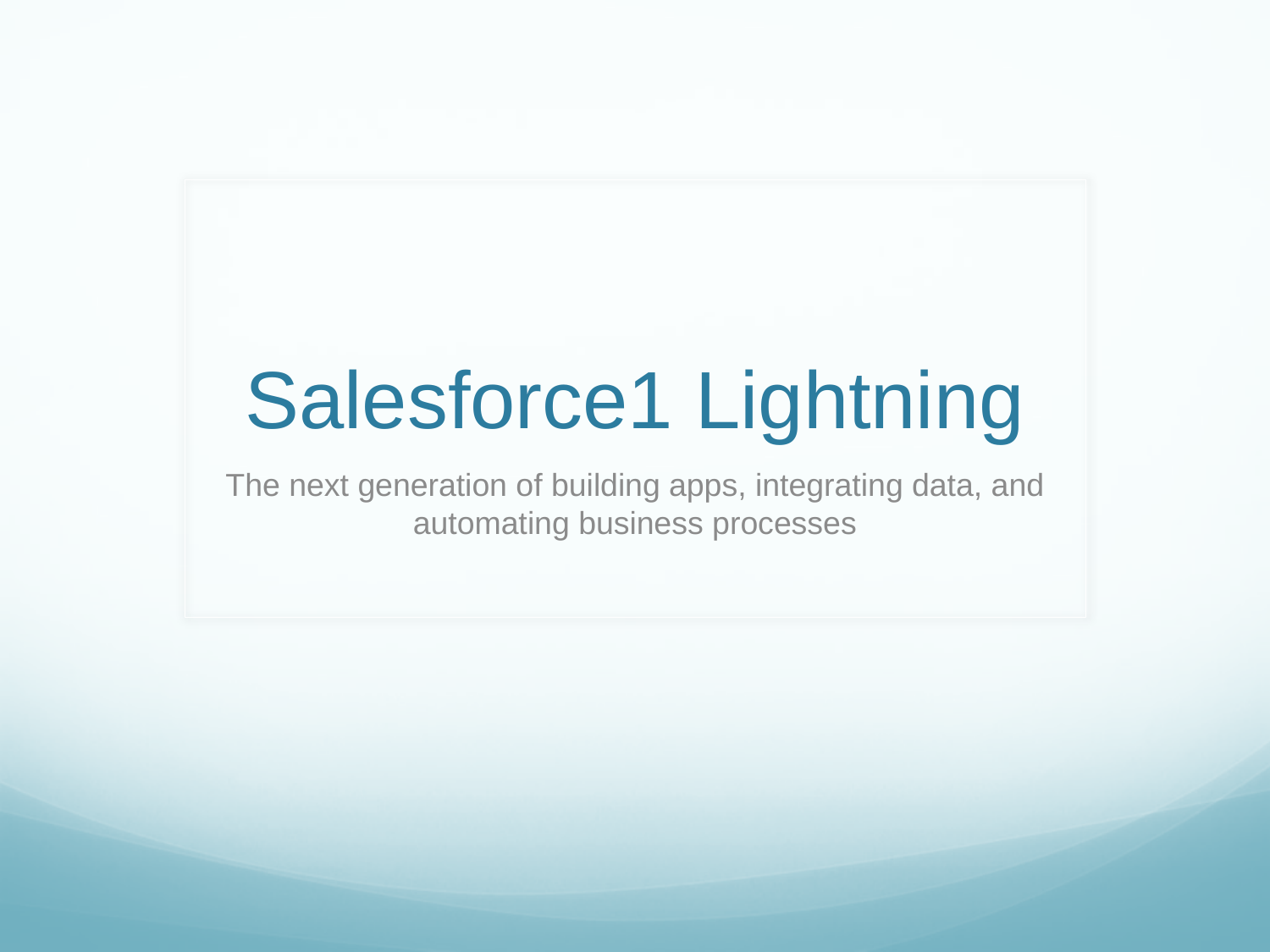

# Salesforce1 Lightning
The next generation of building apps, integrating data, and automating business processes